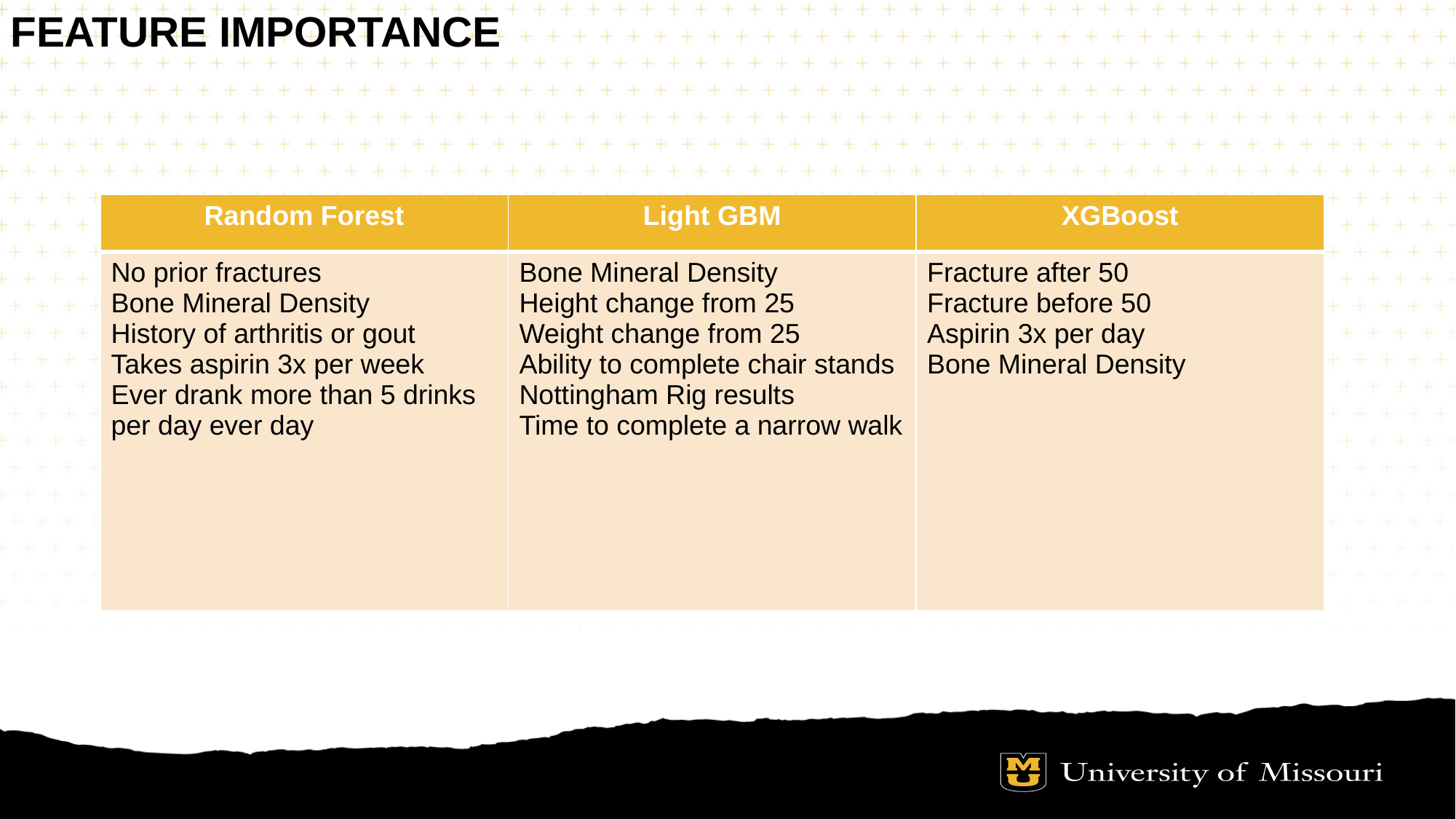

# Feature Importance

| Random Forest | Light GBM | XGBoost |
| --- | --- | --- |
| No prior fractures Bone Mineral Density History of arthritis or gout Takes aspirin 3x per week Ever drank more than 5 drinks per day ever day | Bone Mineral Density Height change from 25 Weight change from 25 Ability to complete chair stands Nottingham Rig results Time to complete a narrow walk | Fracture after 50 Fracture before 50 Aspirin 3x per day Bone Mineral Density |